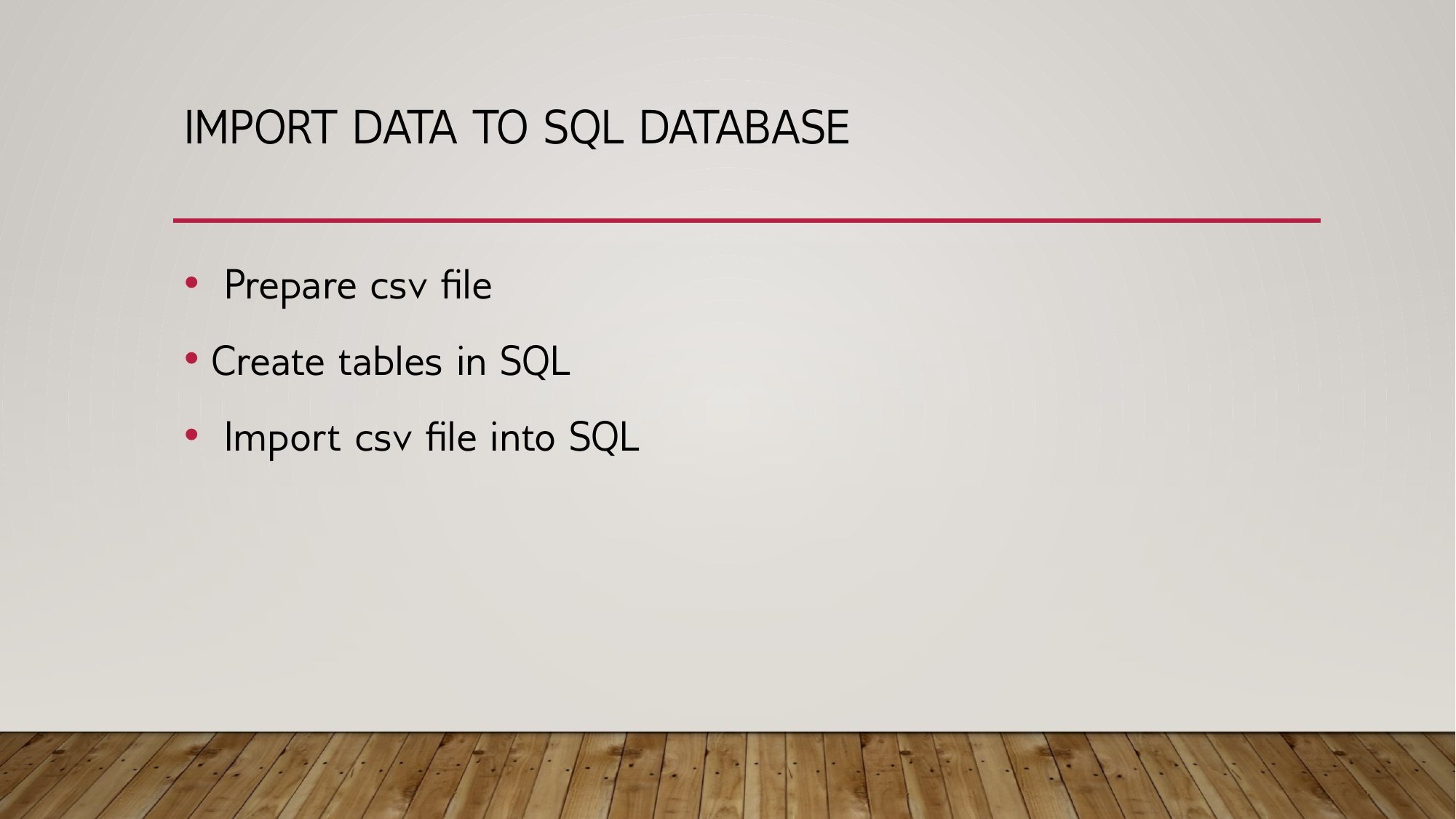

# Import data to SQL database
 Prepare csv file
Create tables in SQL
 Import csv file into SQL